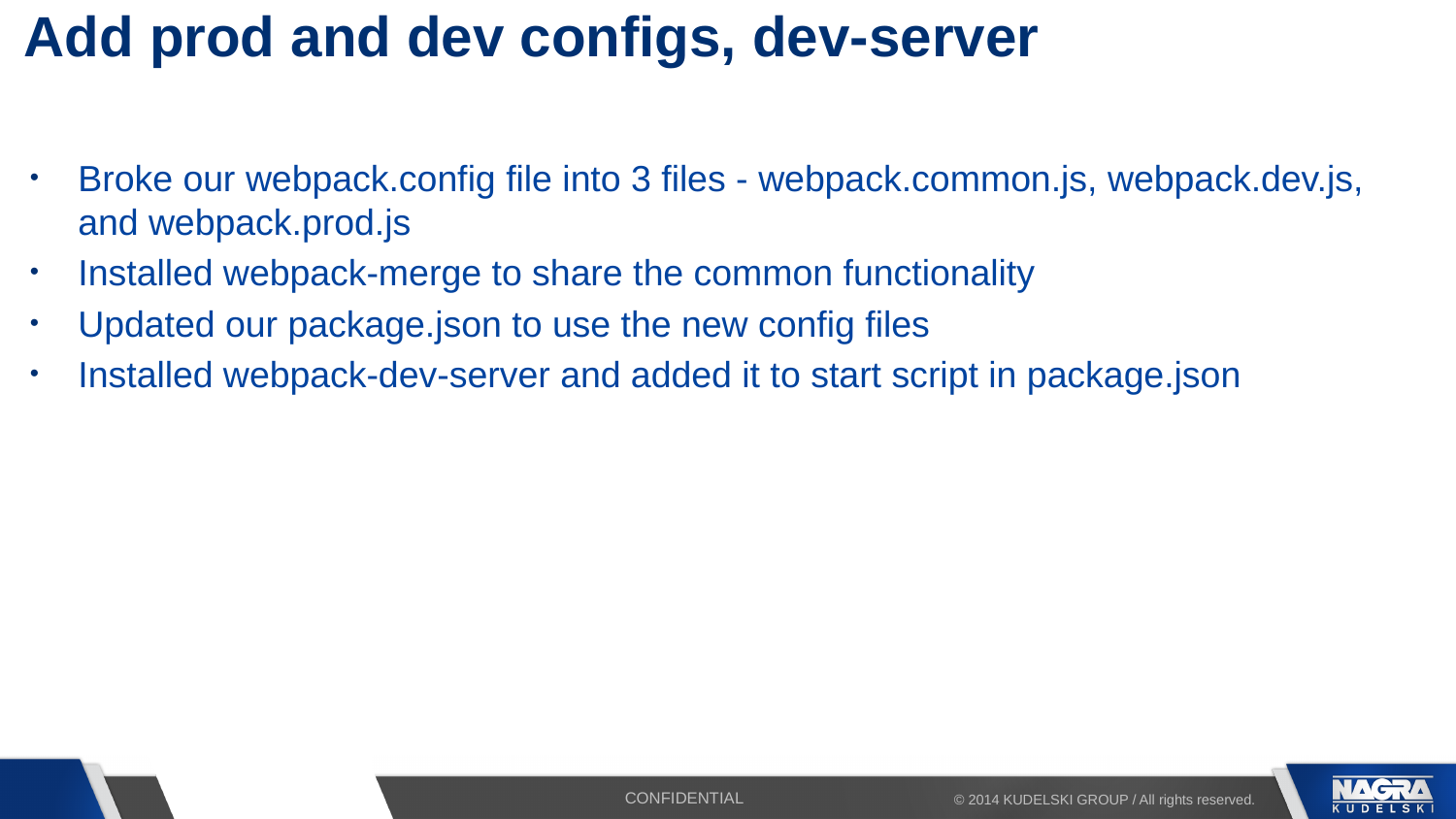

# Add prod and dev configs, dev-server

Broke our webpack.config file into 3 files - webpack.common.js, webpack.dev.js, and webpack.prod.js
Installed webpack-merge to share the common functionality
Updated our package.json to use the new config files
Installed webpack-dev-server and added it to start script in package.json